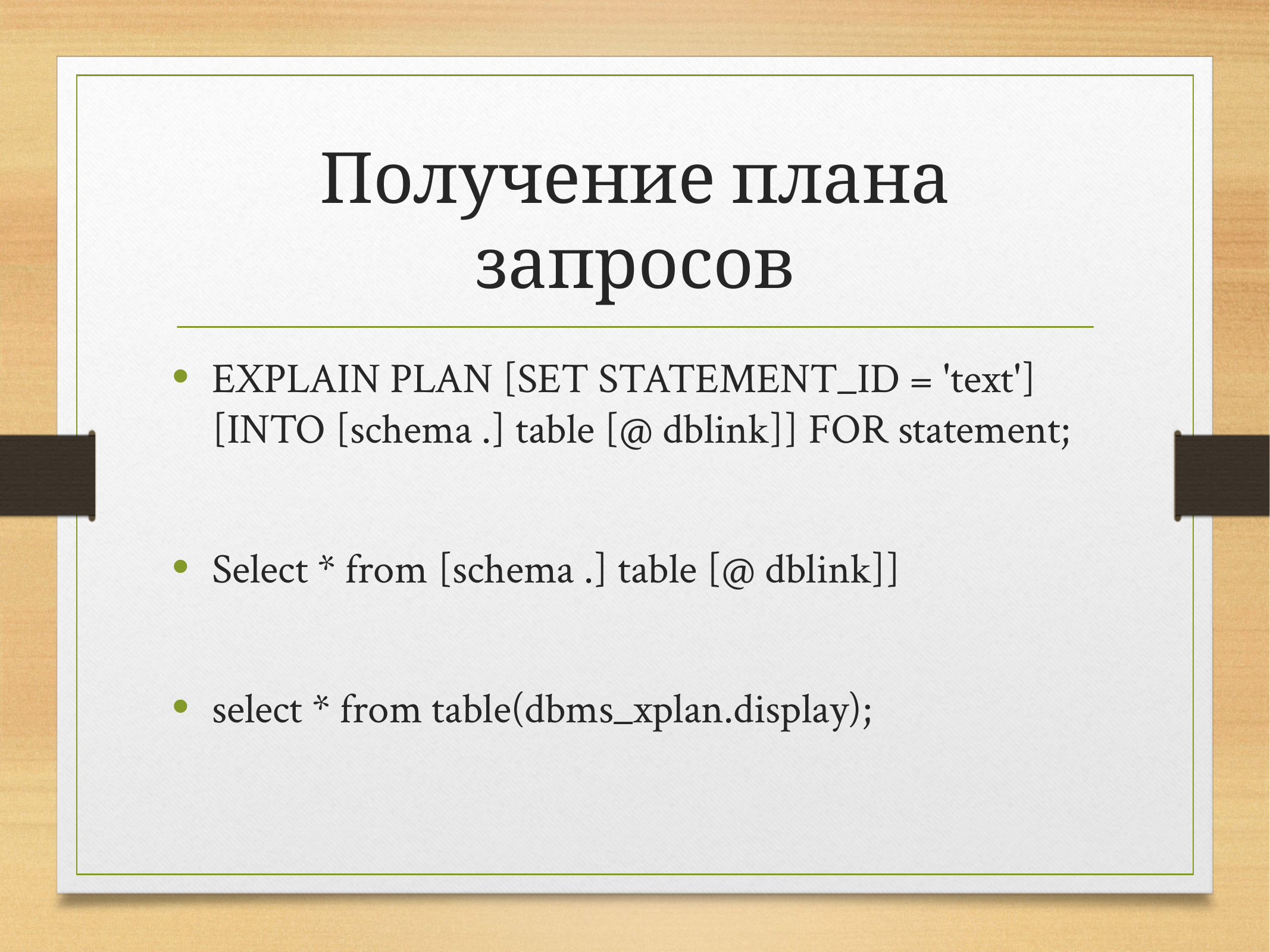

# Получение плана запросов
EXPLAIN PLAN [SET STATEMENT_ID = 'text'] [INTO [schema .] table [@ dblink]] FOR statement;

Select * from [schema .] table [@ dblink]]

select * from table(dbms_xplan.display);